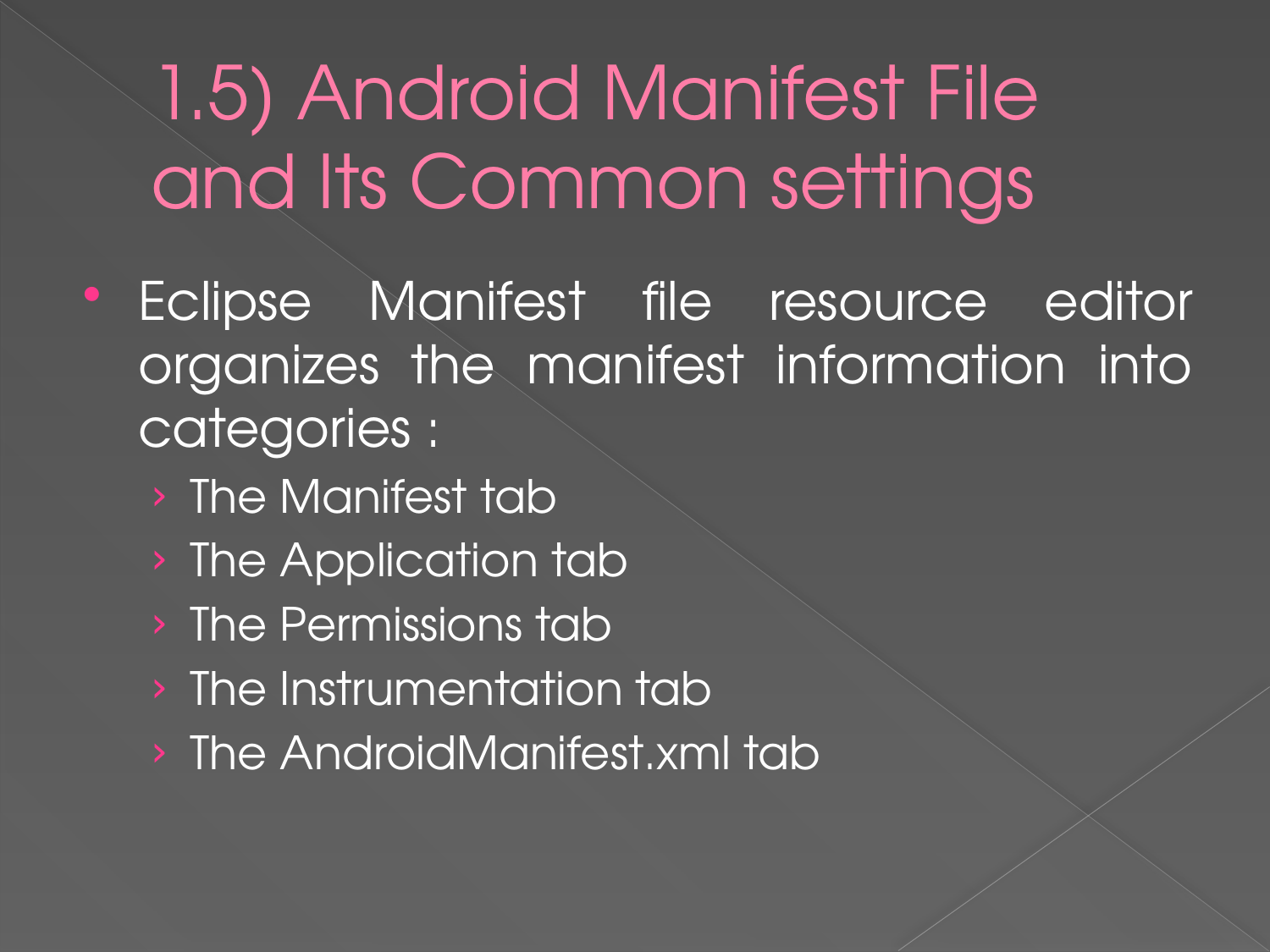

# 1.5) Android Manifest File and Its Common settings
Eclipse Manifest file resource editor organizes the manifest information into categories :
The Manifest tab
The Application tab
The Permissions tab
The Instrumentation tab
The AndroidManifest.xml tab